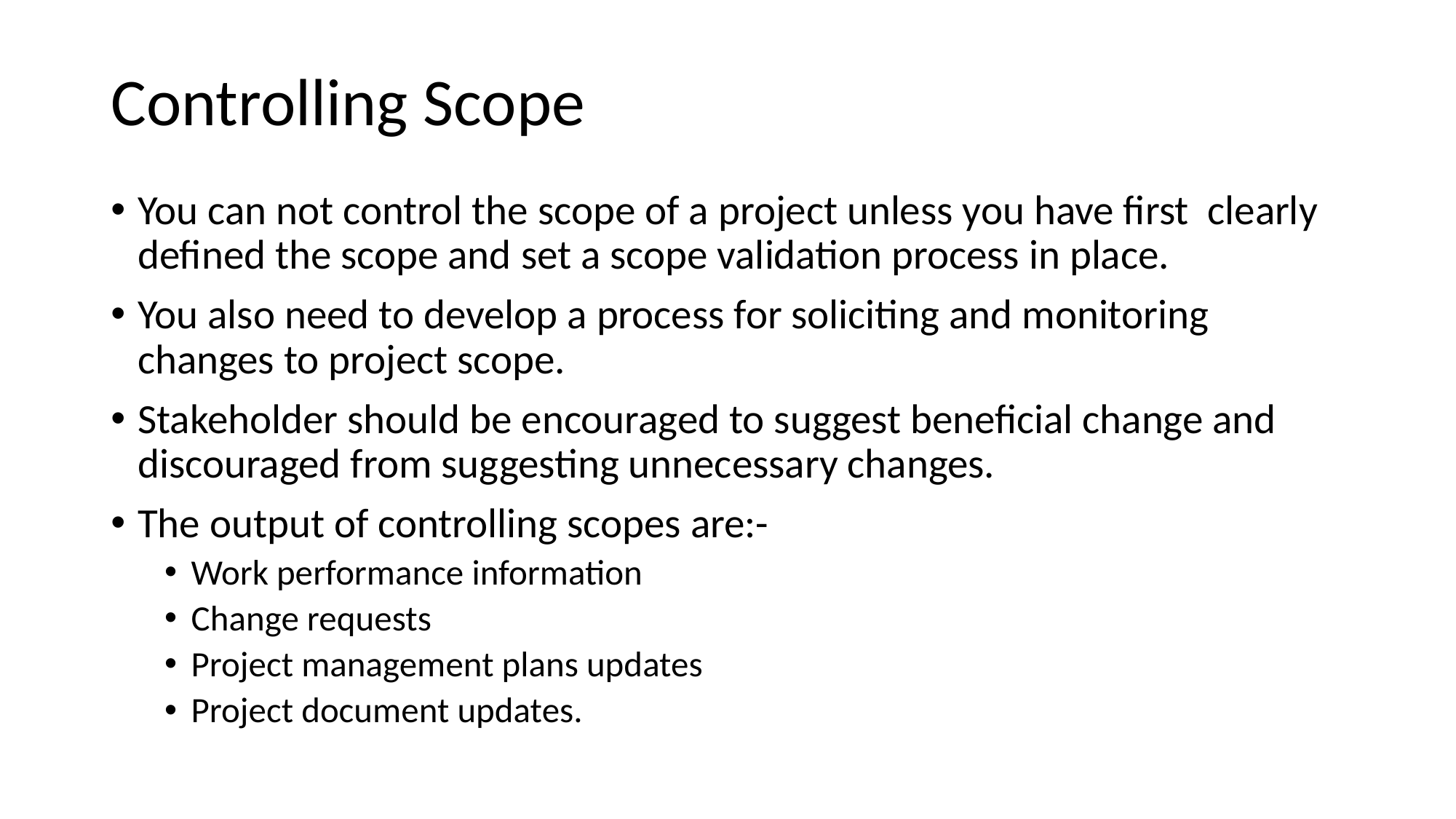

# Controlling Scope
You can not control the scope of a project unless you have first  clearly defined the scope and set a scope validation process in place.
You also need to develop a process for soliciting and monitoring changes to project scope.
Stakeholder should be encouraged to suggest beneficial change and discouraged from suggesting unnecessary changes.
The output of controlling scopes are:-
Work performance information
Change requests
Project management plans updates
Project document updates.